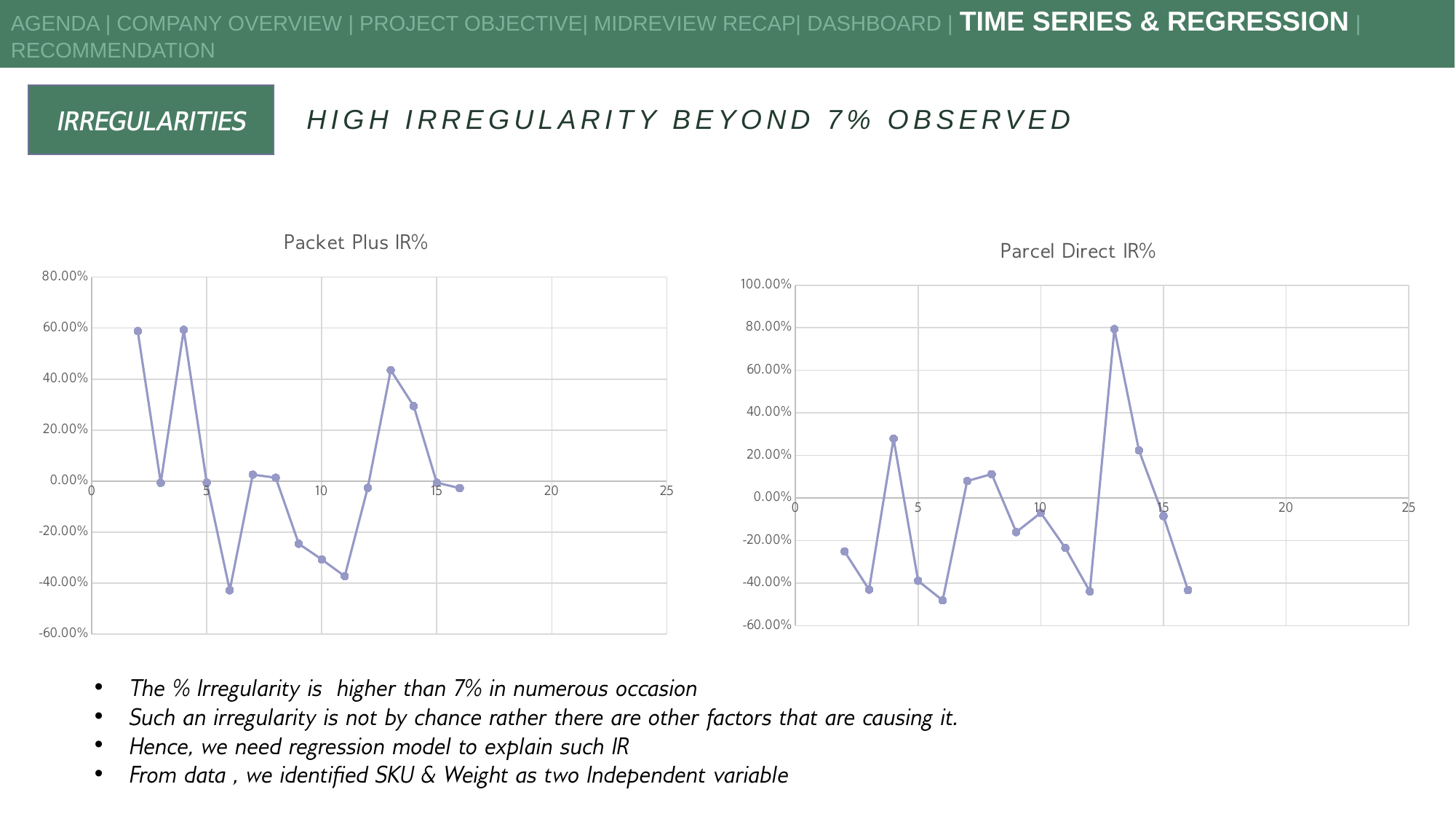

AGENDA | COMPANY OVERVIEW | PROJECT OBJECTIVE| MIDREVIEW RECAP| DASHBOARD | TIME SERIES & REGRESSION | RECOMMENDATION
IRREGULARITIES
# HIGH IRREGULARITY BEYOND 7% OBSERVED

### Chart: Packet Plus IR%

| Category |  |
|---|---|

### Chart: Parcel Direct IR%

| Category |  |
|---|---|
The % Irregularity is  higher than 7% in numerous occasion
Such an irregularity is not by chance rather there are other factors that are causing it.
Hence, we need regression model to explain such IR
From data , we identified SKU & Weight as two Independent variable